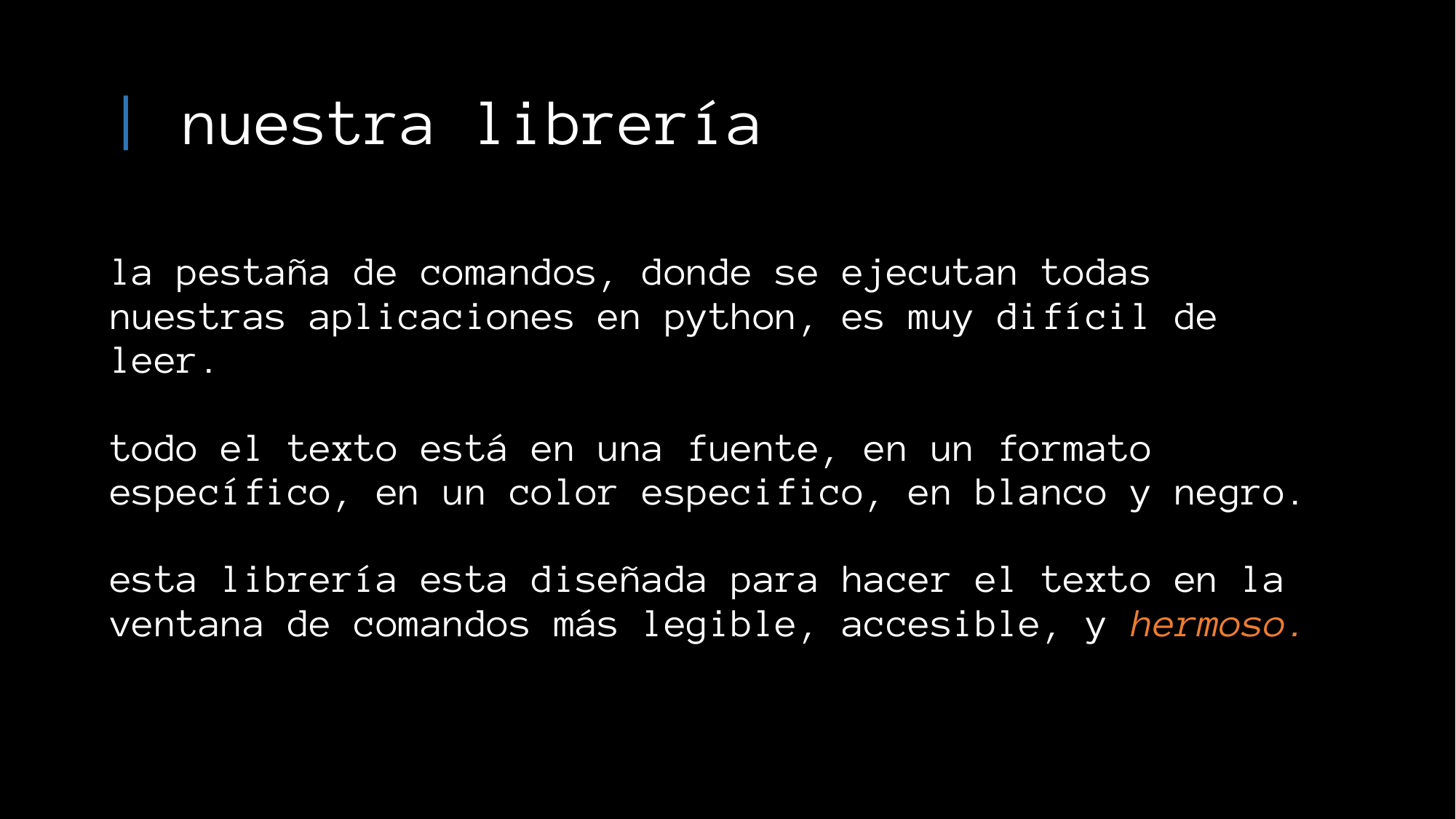

# | nuestra librería
la pestaña de comandos, donde se ejecutan todas nuestras aplicaciones en python, es muy difícil de leer.

todo el texto está en una fuente, en un formato específico, en un color especifico, en blanco y negro.

esta librería esta diseñada para hacer el texto en la ventana de comandos más legible, accesible, y hermoso.